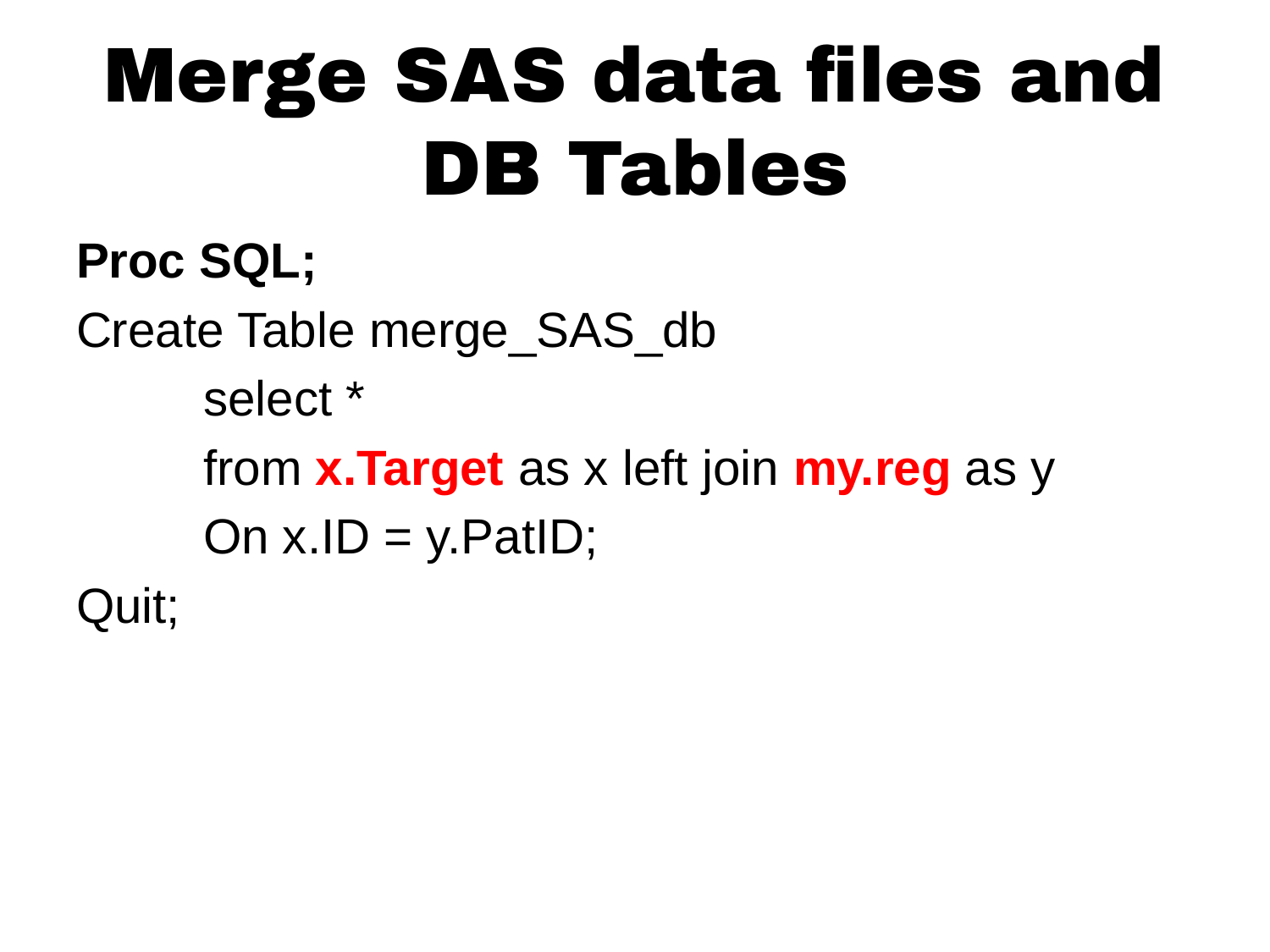

# Merge SAS data files and DB Tables
Proc SQL;
Create Table merge_SAS_db
	select *
	from x.Target as x left join my.reg as y
	On x.ID = y.PatID;
Quit;